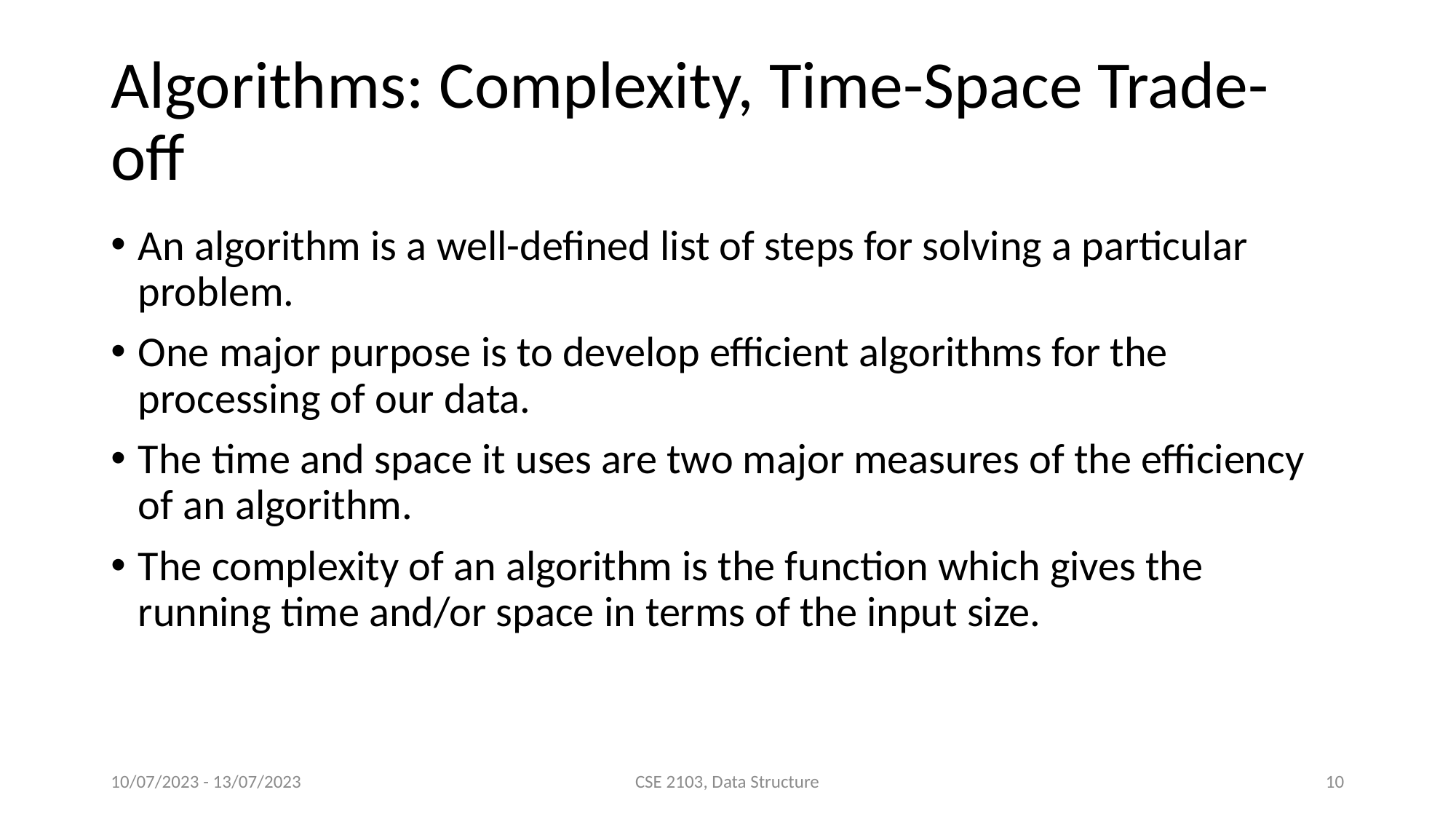

# Algorithms: Complexity, Time-Space Trade-off
An algorithm is a well-defined list of steps for solving a particular problem.
One major purpose is to develop efficient algorithms for the processing of our data.
The time and space it uses are two major measures of the efficiency of an algorithm.
The complexity of an algorithm is the function which gives the running time and/or space in terms of the input size.
10/07/2023 - 13/07/2023
CSE 2103, Data Structure
10